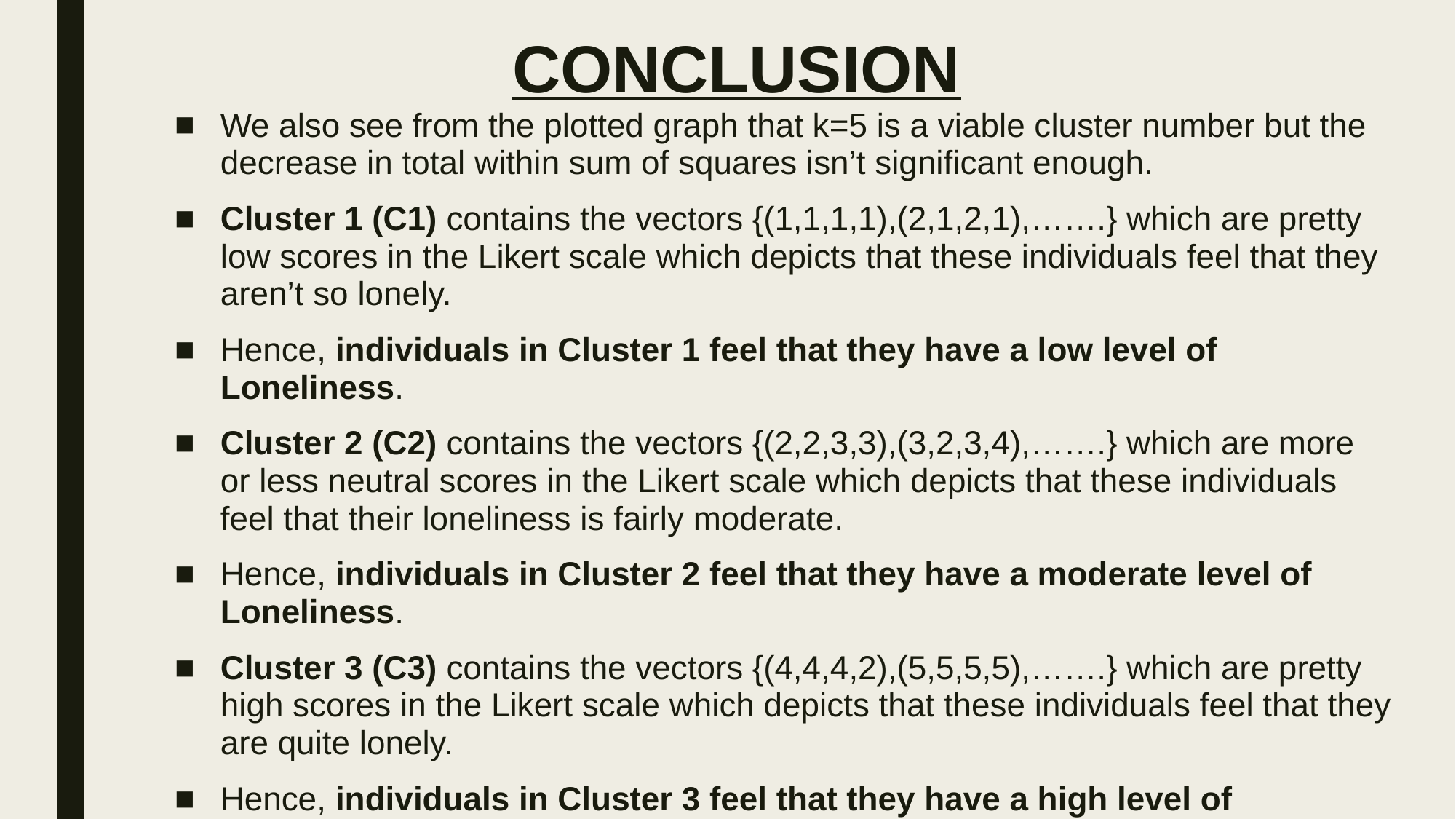

# CONCLUSION
We also see from the plotted graph that k=5 is a viable cluster number but the decrease in total within sum of squares isn’t significant enough.
Cluster 1 (C1) contains the vectors {(1,1,1,1),(2,1,2,1),…….} which are pretty low scores in the Likert scale which depicts that these individuals feel that they aren’t so lonely.
Hence, individuals in Cluster 1 feel that they have a low level of Loneliness.
Cluster 2 (C2) contains the vectors {(2,2,3,3),(3,2,3,4),…….} which are more or less neutral scores in the Likert scale which depicts that these individuals feel that their loneliness is fairly moderate.
Hence, individuals in Cluster 2 feel that they have a moderate level of Loneliness.
Cluster 3 (C3) contains the vectors {(4,4,4,2),(5,5,5,5),…….} which are pretty high scores in the Likert scale which depicts that these individuals feel that they are quite lonely.
Hence, individuals in Cluster 3 feel that they have a high level of Loneliness.